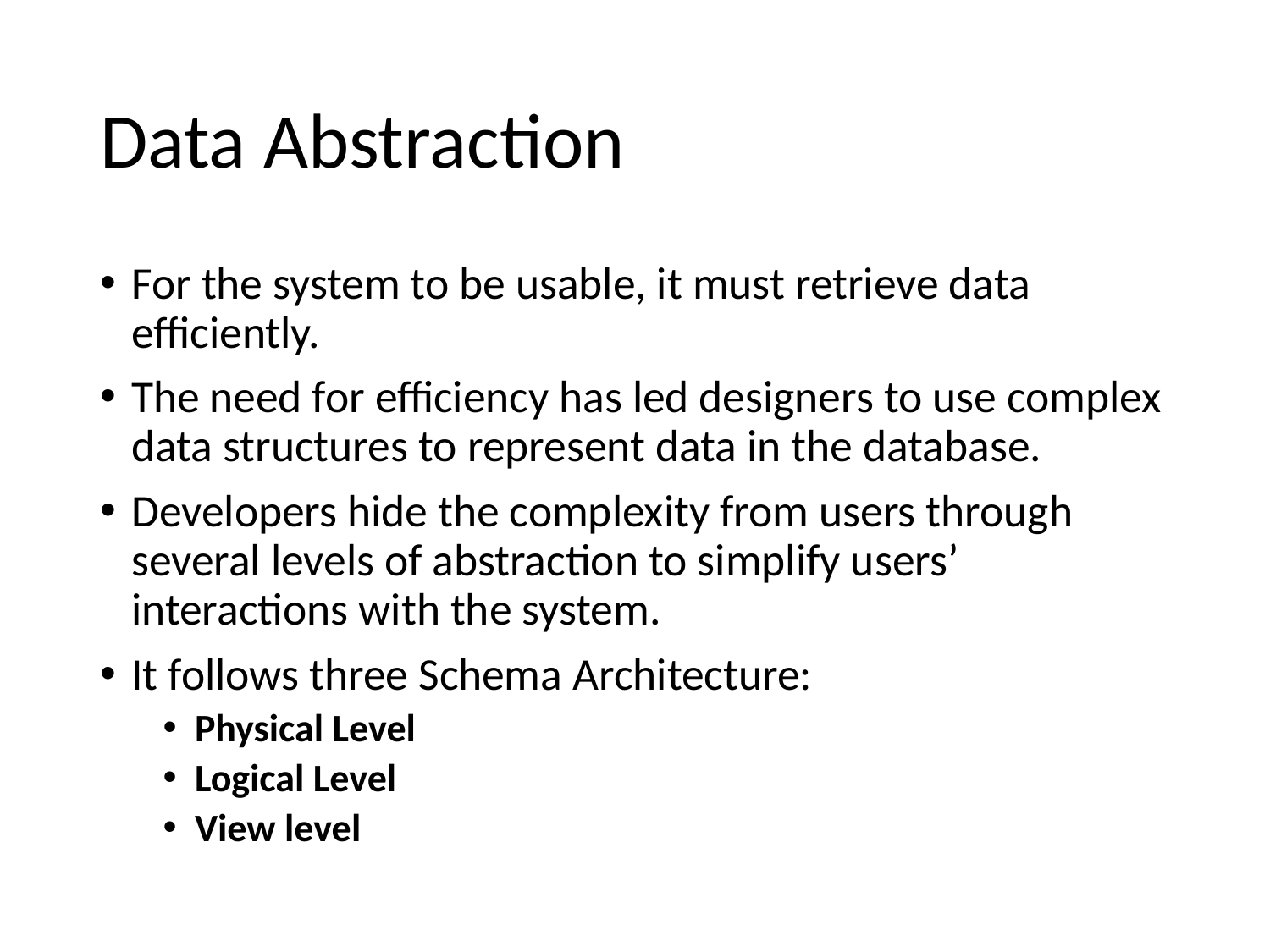

# Data Abstraction
For the system to be usable, it must retrieve data efficiently.
The need for efficiency has led designers to use complex data structures to represent data in the database.
Developers hide the complexity from users through several levels of abstraction to simplify users’ interactions with the system.
It follows three Schema Architecture:
Physical Level
Logical Level
View level